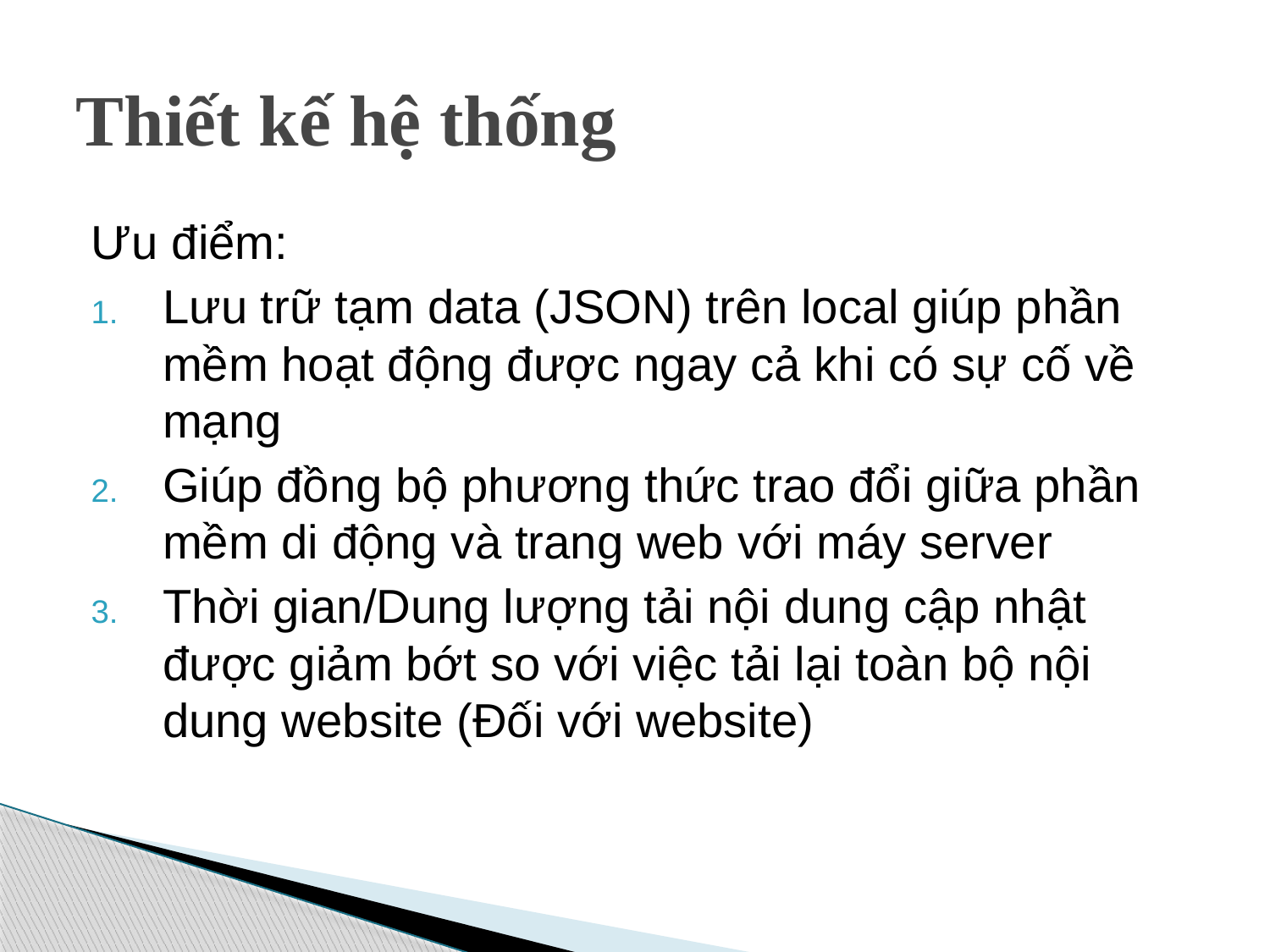

# Thiết kế hệ thống
Ưu điểm:
Lưu trữ tạm data (JSON) trên local giúp phần mềm hoạt động được ngay cả khi có sự cố về mạng
Giúp đồng bộ phương thức trao đổi giữa phần mềm di động và trang web với máy server
Thời gian/Dung lượng tải nội dung cập nhật được giảm bớt so với việc tải lại toàn bộ nội dung website (Đối với website)